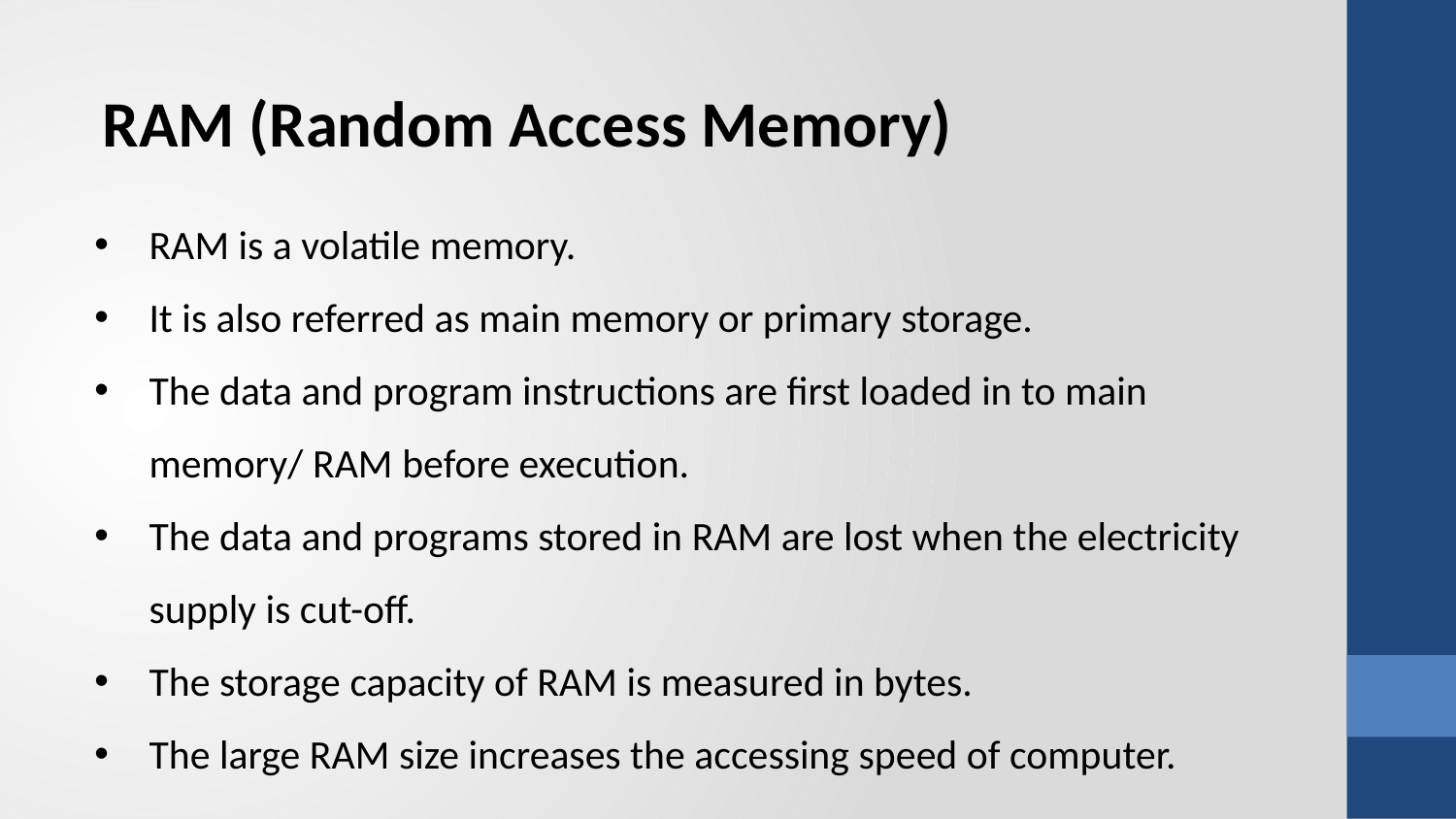

RAM (Random Access Memory)

RAM is a volatile memory.
It is also referred as main memory or primary storage.
The data and program instructions are first loaded in to main memory/ RAM before execution.
The data and programs stored in RAM are lost when the electricity supply is cut-off.
The storage capacity of RAM is measured in bytes.
The large RAM size increases the accessing speed of computer.